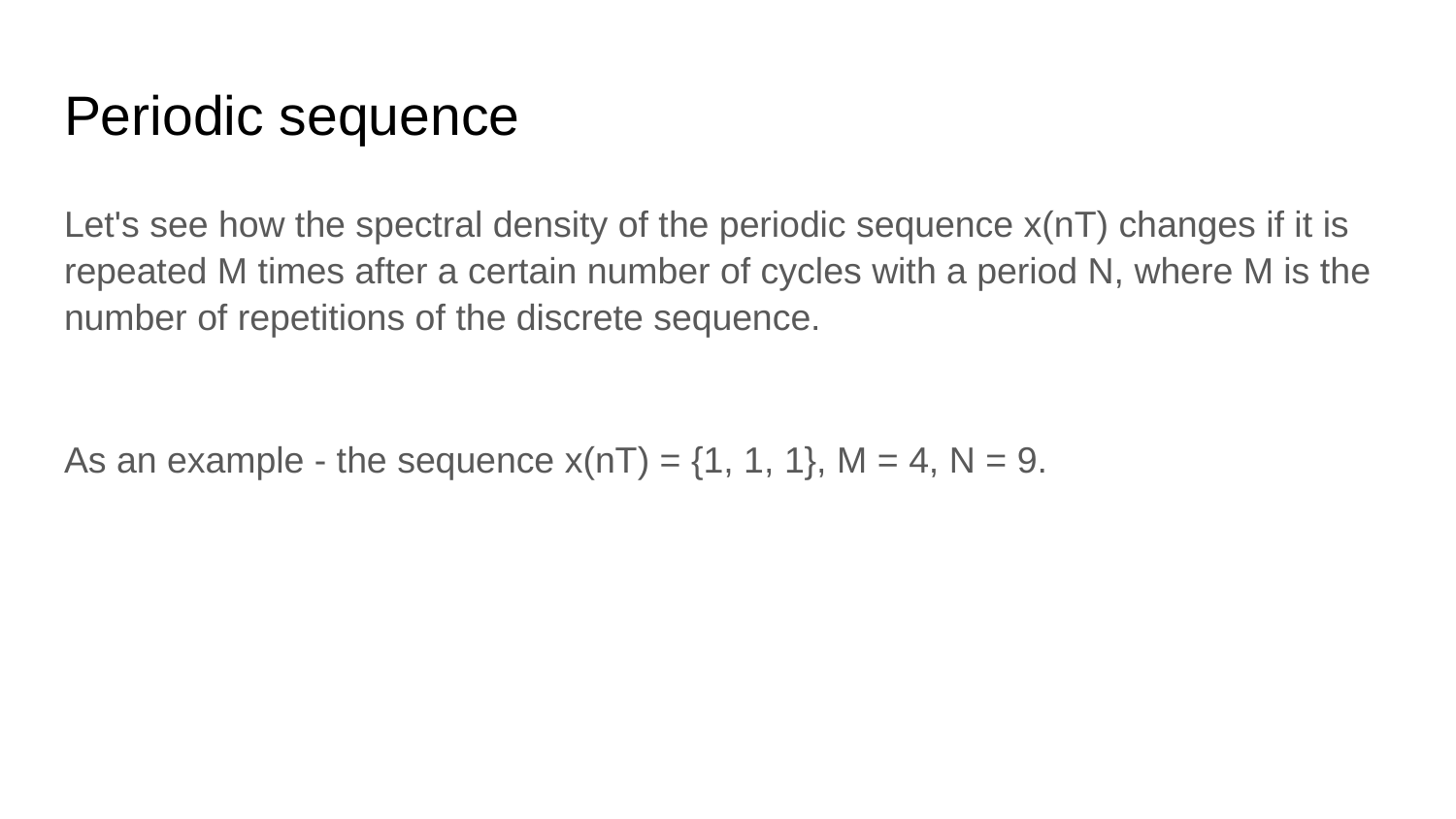

# Periodic sequence
Let's see how the spectral density of the periodic sequence x(nT) changes if it is repeated M times after a certain number of cycles with a period N, where M is the number of repetitions of the discrete sequence.

As an example - the sequence x(nT) = {1, 1, 1}, M = 4, N = 9.